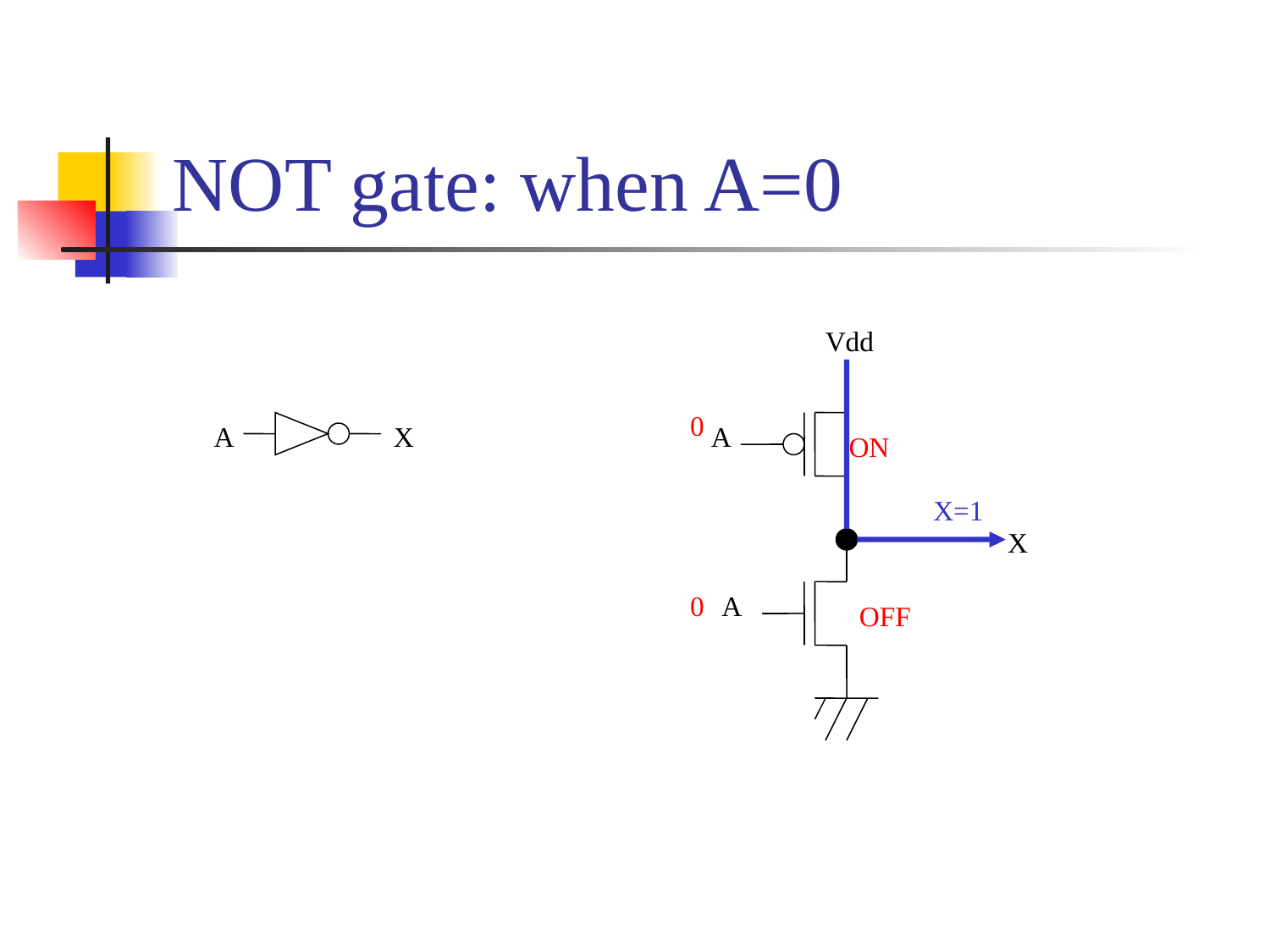

# NOT gate: when A=0
Vdd

A
X

A

0

A
X

ON
X=1

0
OFF